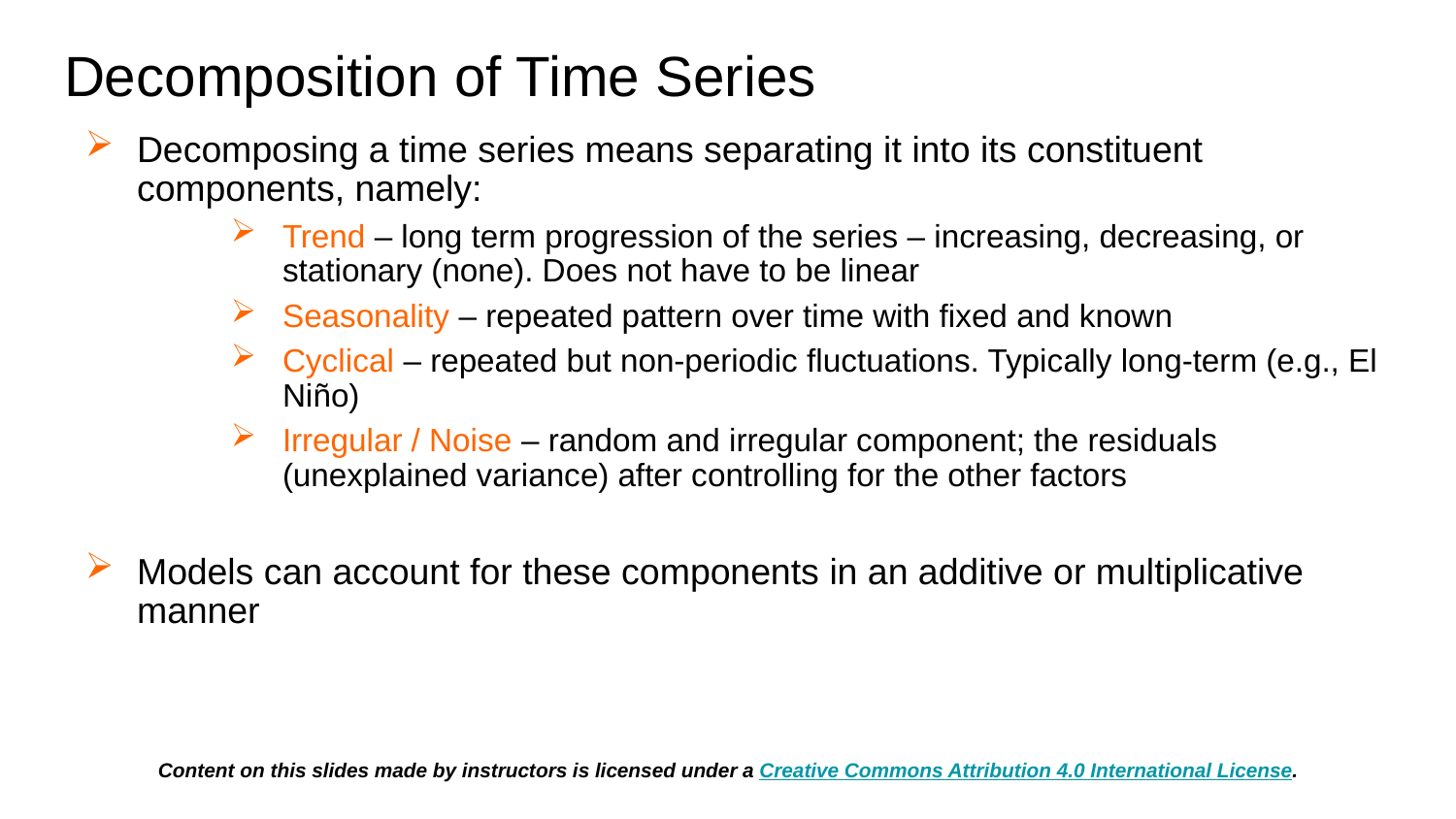

# Decomposition of Time Series
Decomposing a time series means separating it into its constituent components, namely:
Trend – long term progression of the series – increasing, decreasing, or stationary (none). Does not have to be linear
Seasonality – repeated pattern over time with fixed and known
Cyclical – repeated but non-periodic fluctuations. Typically long-term (e.g., El Niño)
Irregular / Noise – random and irregular component; the residuals (unexplained variance) after controlling for the other factors

Models can account for these components in an additive or multiplicative manner